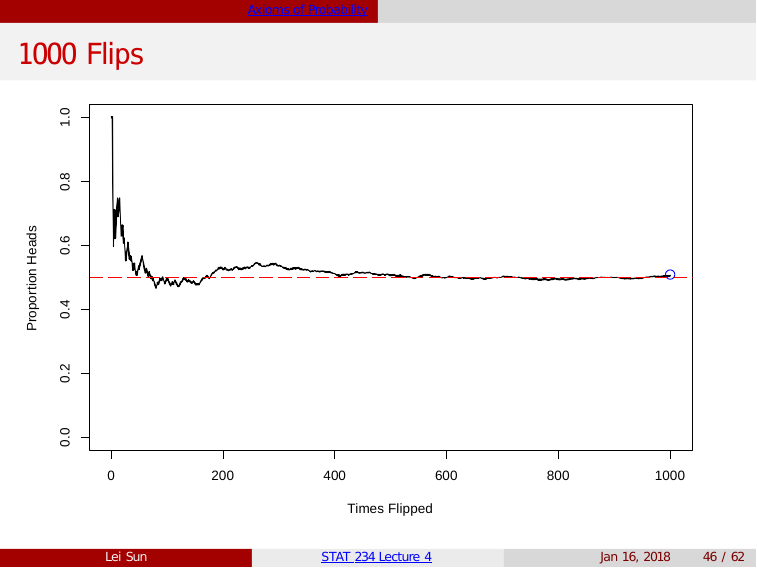

Axioms of Probability

# 1000 Flips

1.0

0.8

Proportion Heads
0.6

0.4

0.2

0.0

0
200
400
600
800
1000
Times Flipped

Lei Sun
STAT 234 Lecture 4
Jan 16, 2018
46 / 62